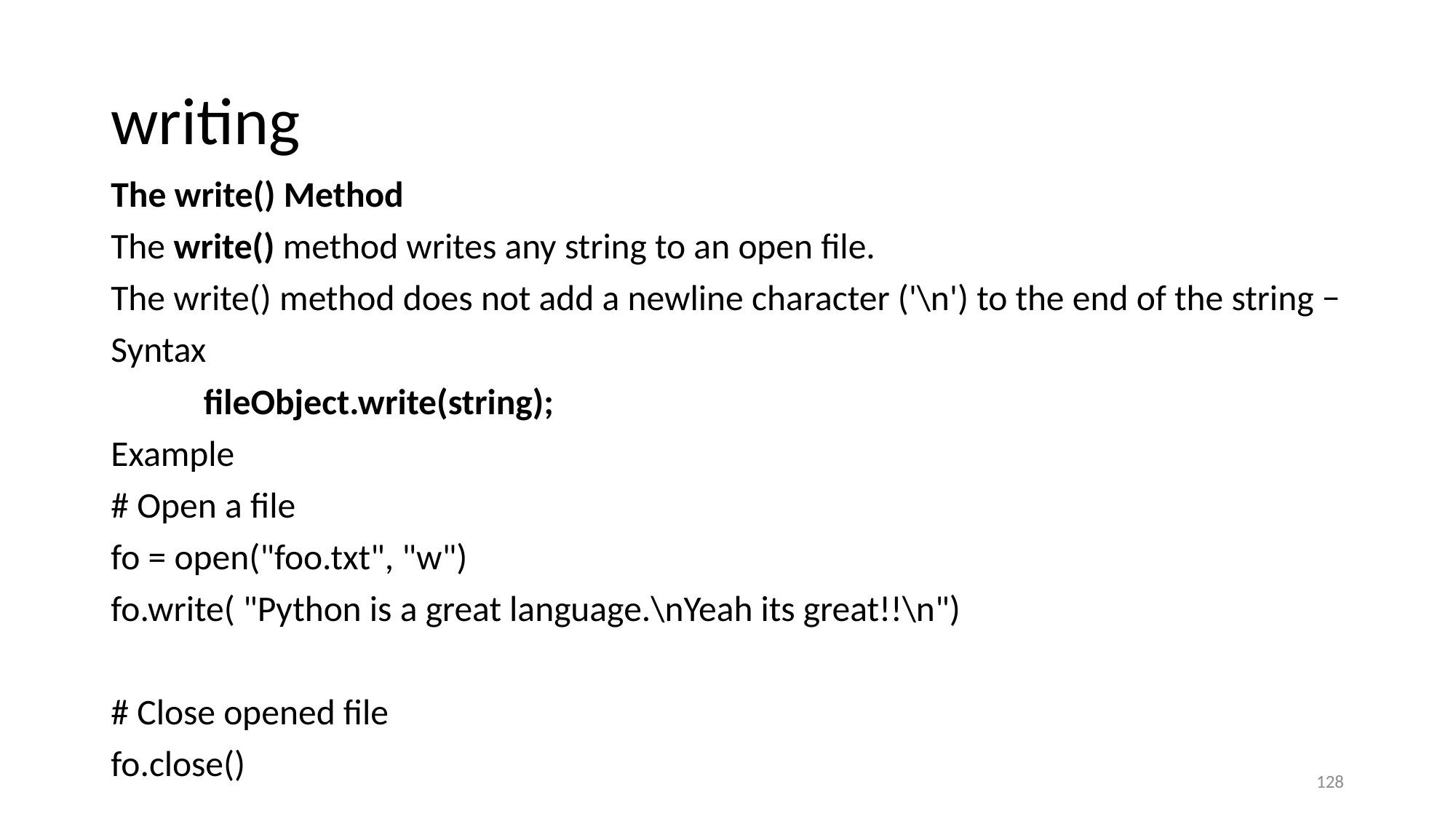

# writing
The write() Method
The write() method writes any string to an open file.
The write() method does not add a newline character ('\n') to the end of the string −
Syntax
	fileObject.write(string);
Example
# Open a file
fo = open("foo.txt", "w")
fo.write( "Python is a great language.\nYeah its great!!\n")

# Close opened file
fo.close()

128